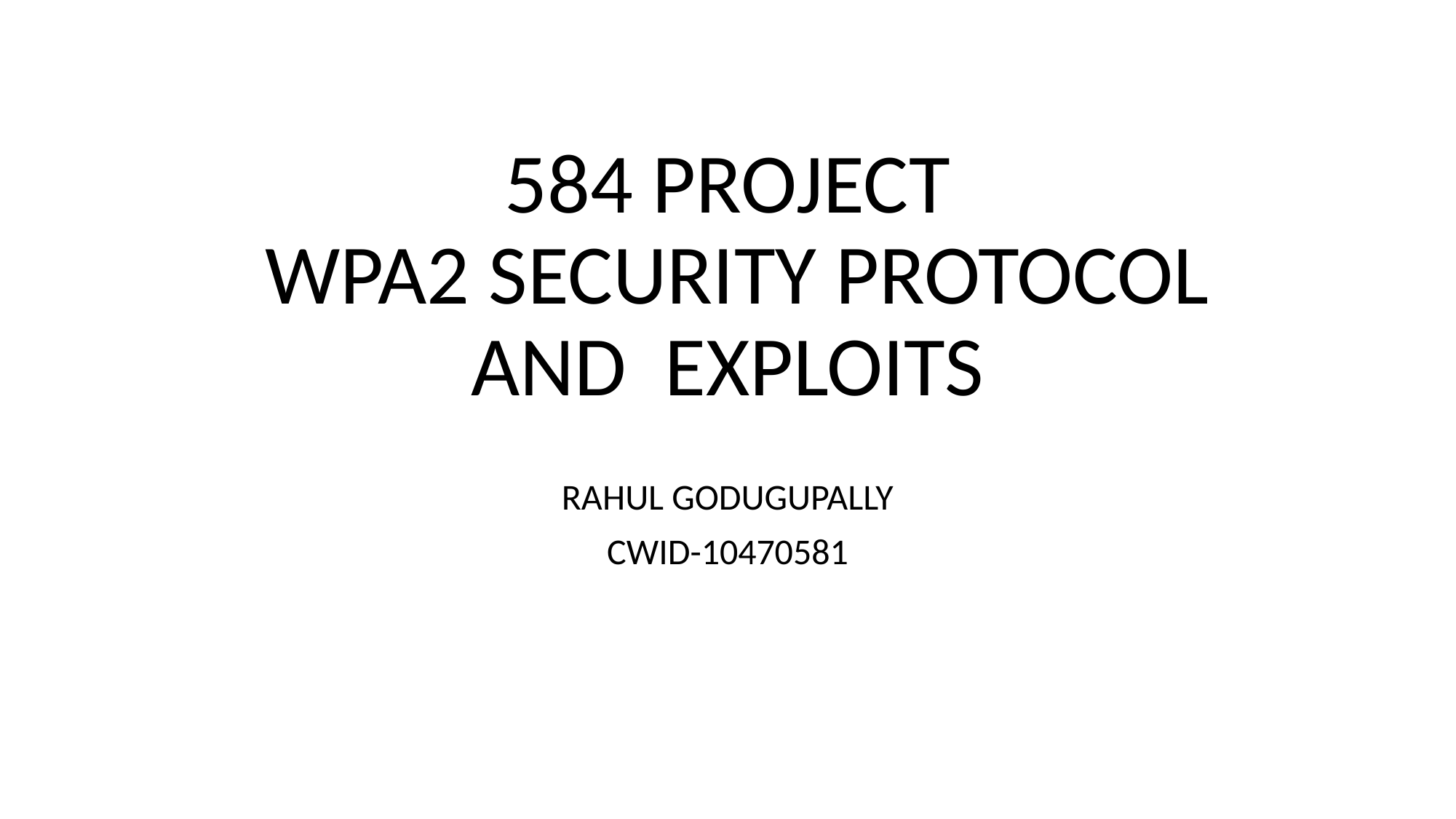

# 584 PROJECT WPA2 SECURITY PROTOCOL AND  EXPLOITS
RAHUL GODUGUPALLY
CWID-10470581